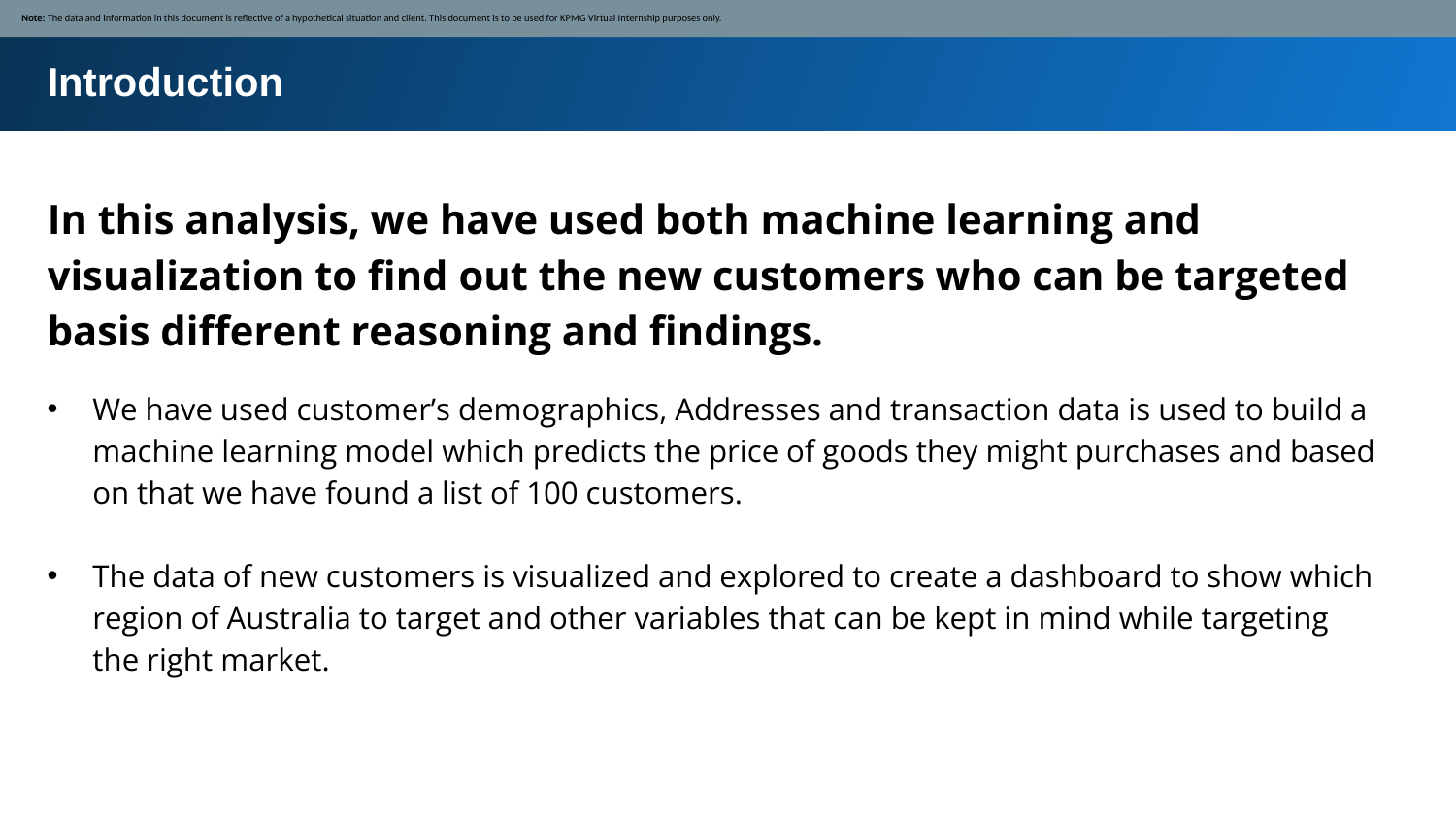

Note: The data and information in this document is reflective of a hypothetical situation and client. This document is to be used for KPMG Virtual Internship purposes only.
Introduction
In this analysis, we have used both machine learning and visualization to find out the new customers who can be targeted basis different reasoning and findings.
We have used customer’s demographics, Addresses and transaction data is used to build a machine learning model which predicts the price of goods they might purchases and based on that we have found a list of 100 customers.

The data of new customers is visualized and explored to create a dashboard to show which region of Australia to target and other variables that can be kept in mind while targeting the right market.